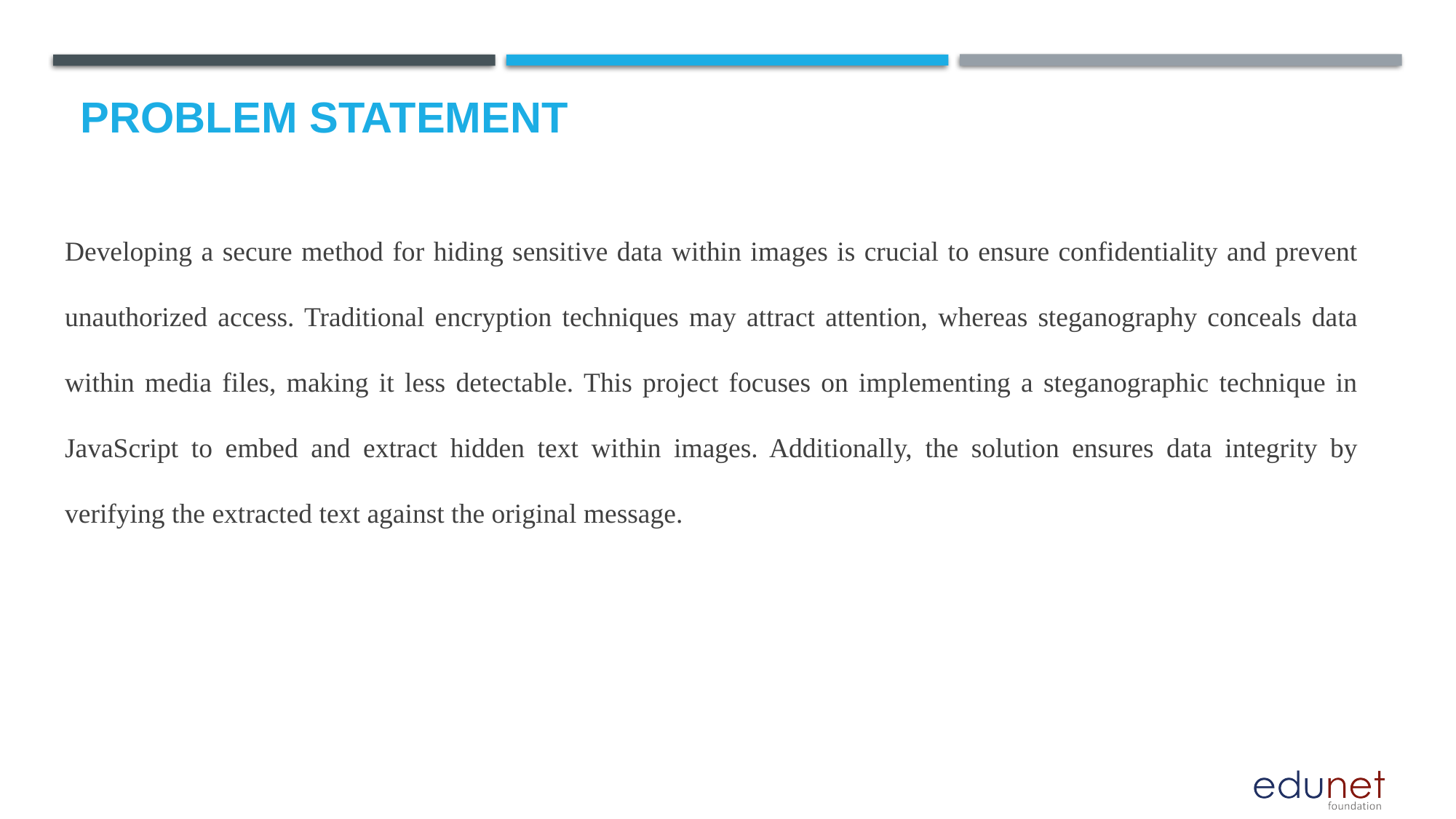

# Problem Statement

Developing a secure method for hiding sensitive data within images is crucial to ensure confidentiality and prevent unauthorized access. Traditional encryption techniques may attract attention, whereas steganography conceals data within media files, making it less detectable. This project focuses on implementing a steganographic technique in JavaScript to embed and extract hidden text within images. Additionally, the solution ensures data integrity by verifying the extracted text against the original message.